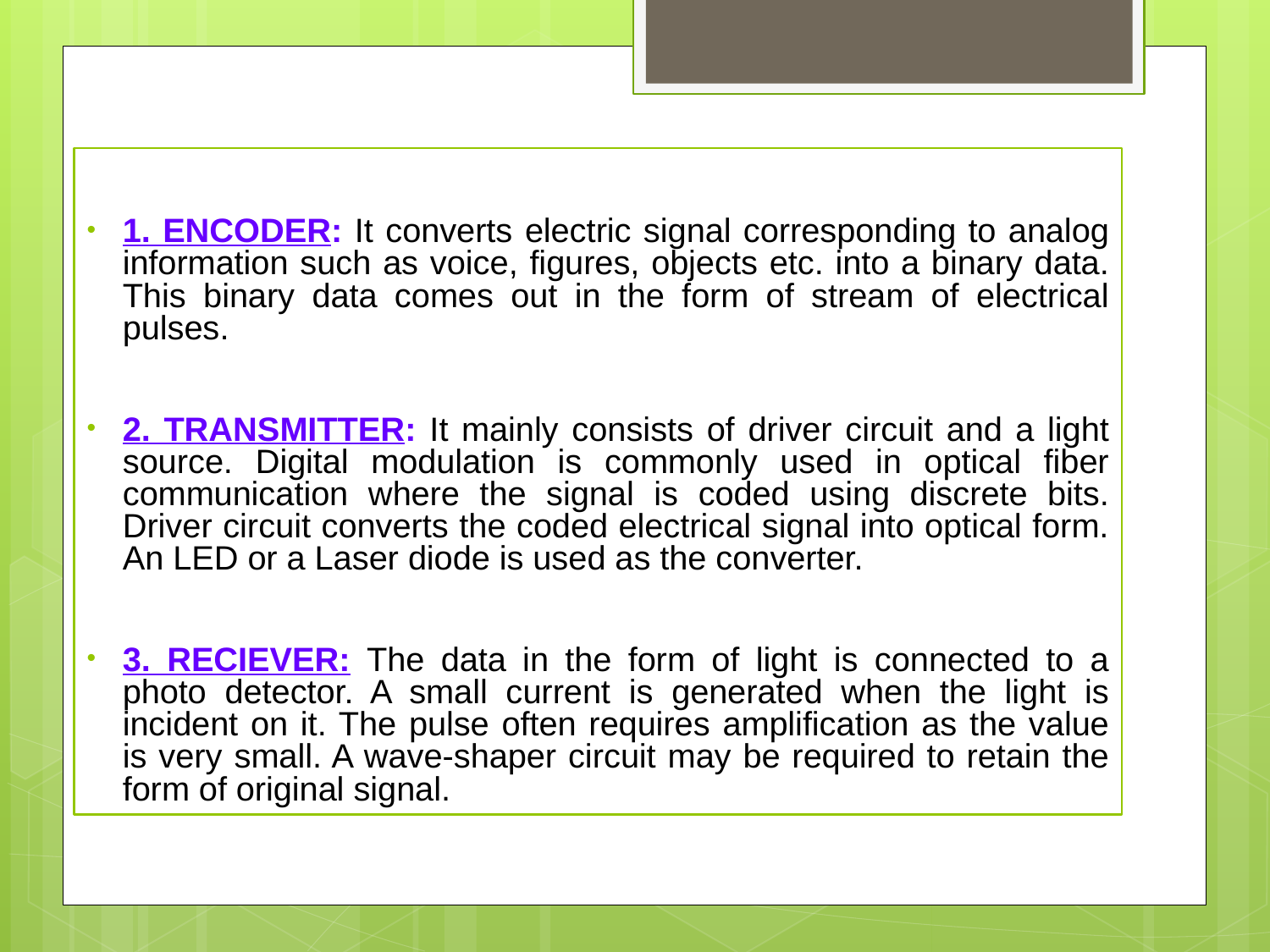

1. ENCODER: It converts electric signal corresponding to analog information such as voice, figures, objects etc. into a binary data. This binary data comes out in the form of stream of electrical pulses.

2. TRANSMITTER: It mainly consists of driver circuit and a light source. Digital modulation is commonly used in optical fiber communication where the signal is coded using discrete bits. Driver circuit converts the coded electrical signal into optical form. An LED or a Laser diode is used as the converter.

3. RECIEVER: The data in the form of light is connected to a photo detector. A small current is generated when the light is incident on it. The pulse often requires amplification as the value is very small. A wave-shaper circuit may be required to retain the form of original signal.